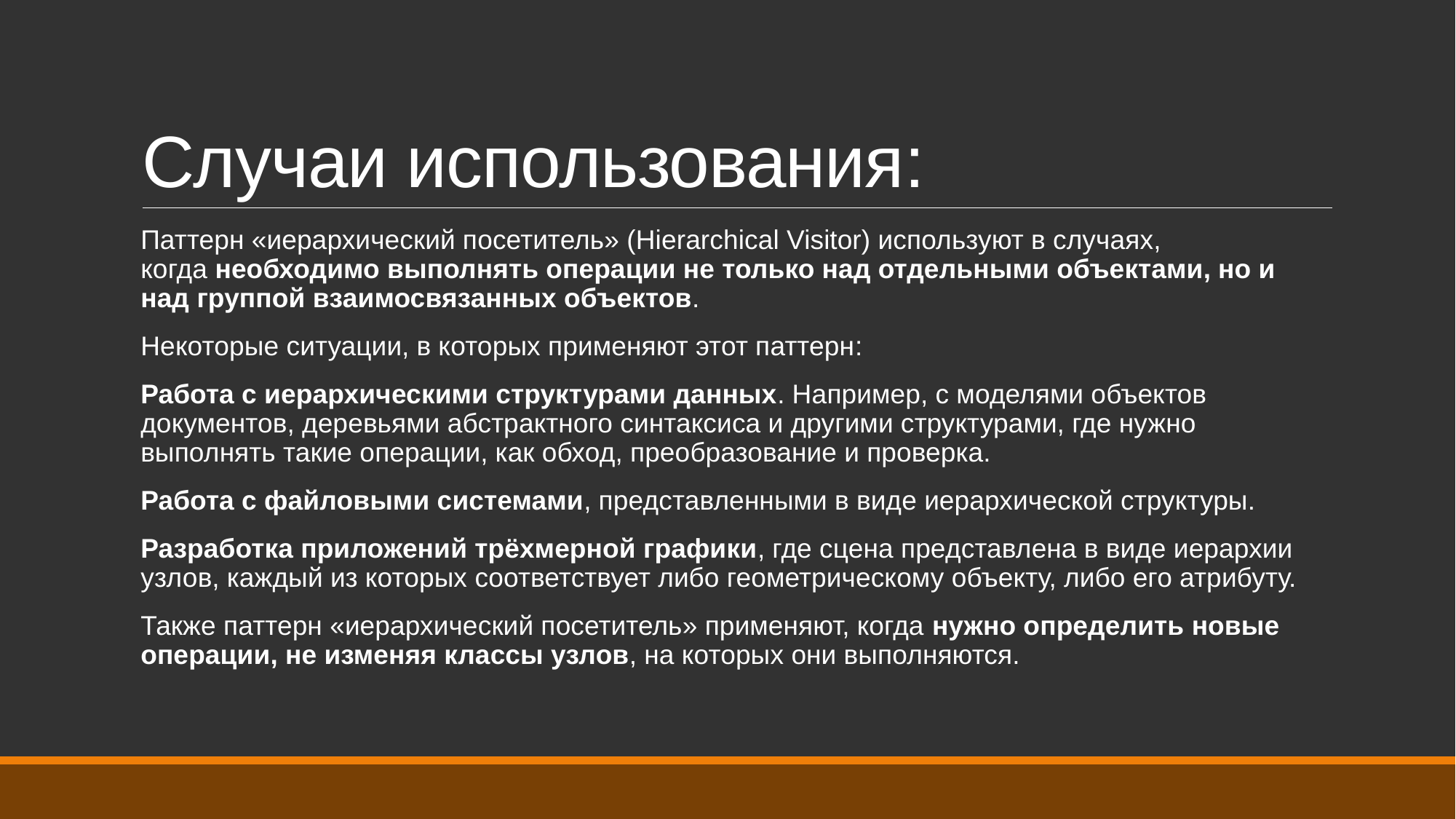

# Случаи использования:
Паттерн «иерархический посетитель» (Hierarchical Visitor) используют в случаях, когда необходимо выполнять операции не только над отдельными объектами, но и над группой взаимосвязанных объектов.
Некоторые ситуации, в которых применяют этот паттерн:
Работа с иерархическими структурами данных. Например, с моделями объектов документов, деревьями абстрактного синтаксиса и другими структурами, где нужно выполнять такие операции, как обход, преобразование и проверка.
Работа с файловыми системами, представленными в виде иерархической структуры.
Разработка приложений трёхмерной графики, где сцена представлена в виде иерархии узлов, каждый из которых соответствует либо геометрическому объекту, либо его атрибуту.
Также паттерн «иерархический посетитель» применяют, когда нужно определить новые операции, не изменяя классы узлов, на которых они выполняются.